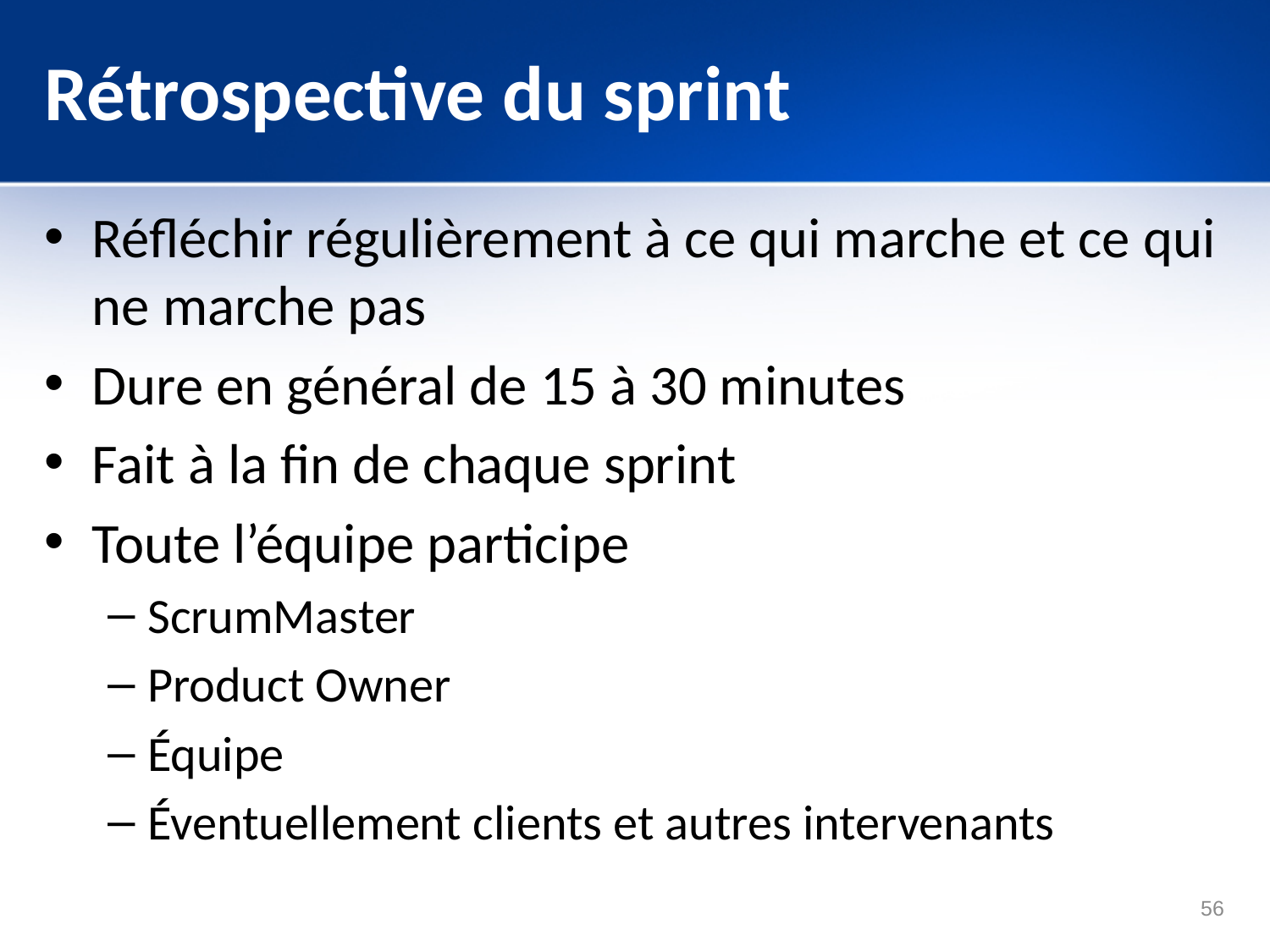

# Rétrospective du sprint

Réfléchir régulièrement à ce qui marche et ce qui ne marche pas
Dure en général de 15 à 30 minutes
Fait à la fin de chaque sprint
Toute l’équipe participe
ScrumMaster
Product Owner
Équipe
Éventuellement clients et autres intervenants
56